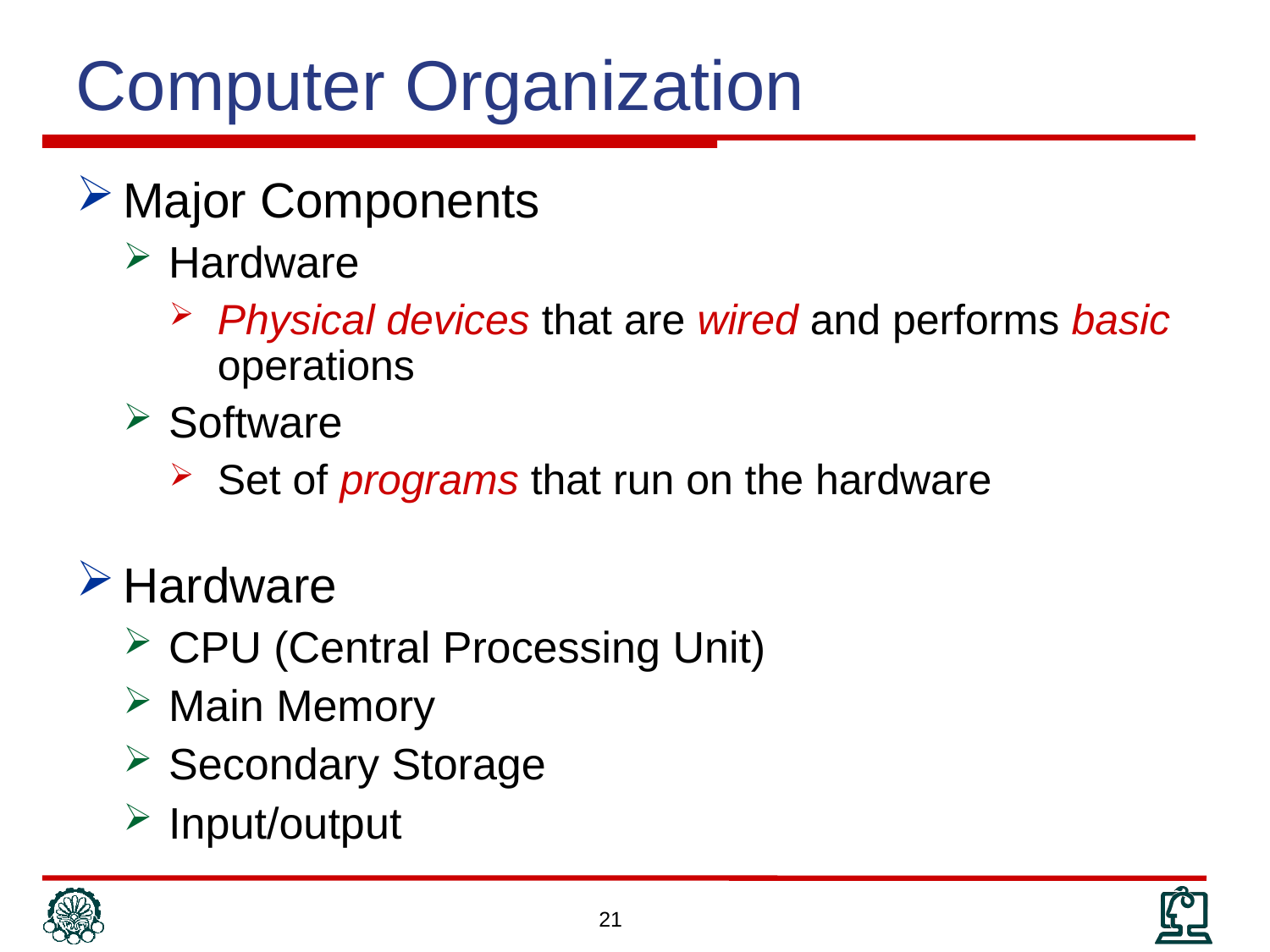

Computer Organization
Major Components
Hardware
Physical devices that are wired and performs basic operations
Software
Set of programs that run on the hardware

Hardware
CPU (Central Processing Unit)
Main Memory
Secondary Storage
Input/output
21